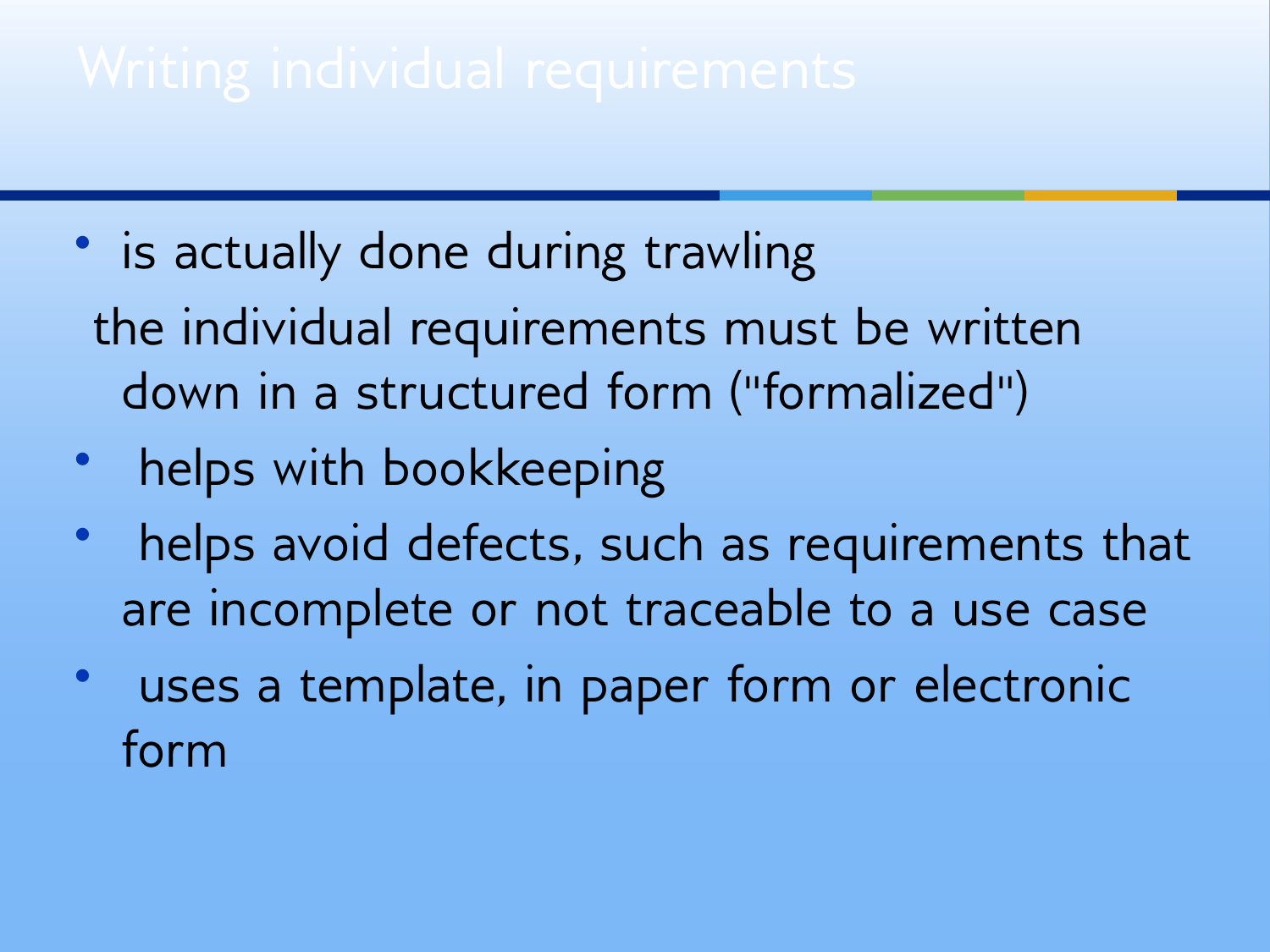

# Writing individual requirements
is actually done during trawling
 the individual requirements must be written down in a structured form ("formalized")
 helps with bookkeeping
 helps avoid defects, such as requirements that are incomplete or not traceable to a use case
 uses a template, in paper form or electronic form